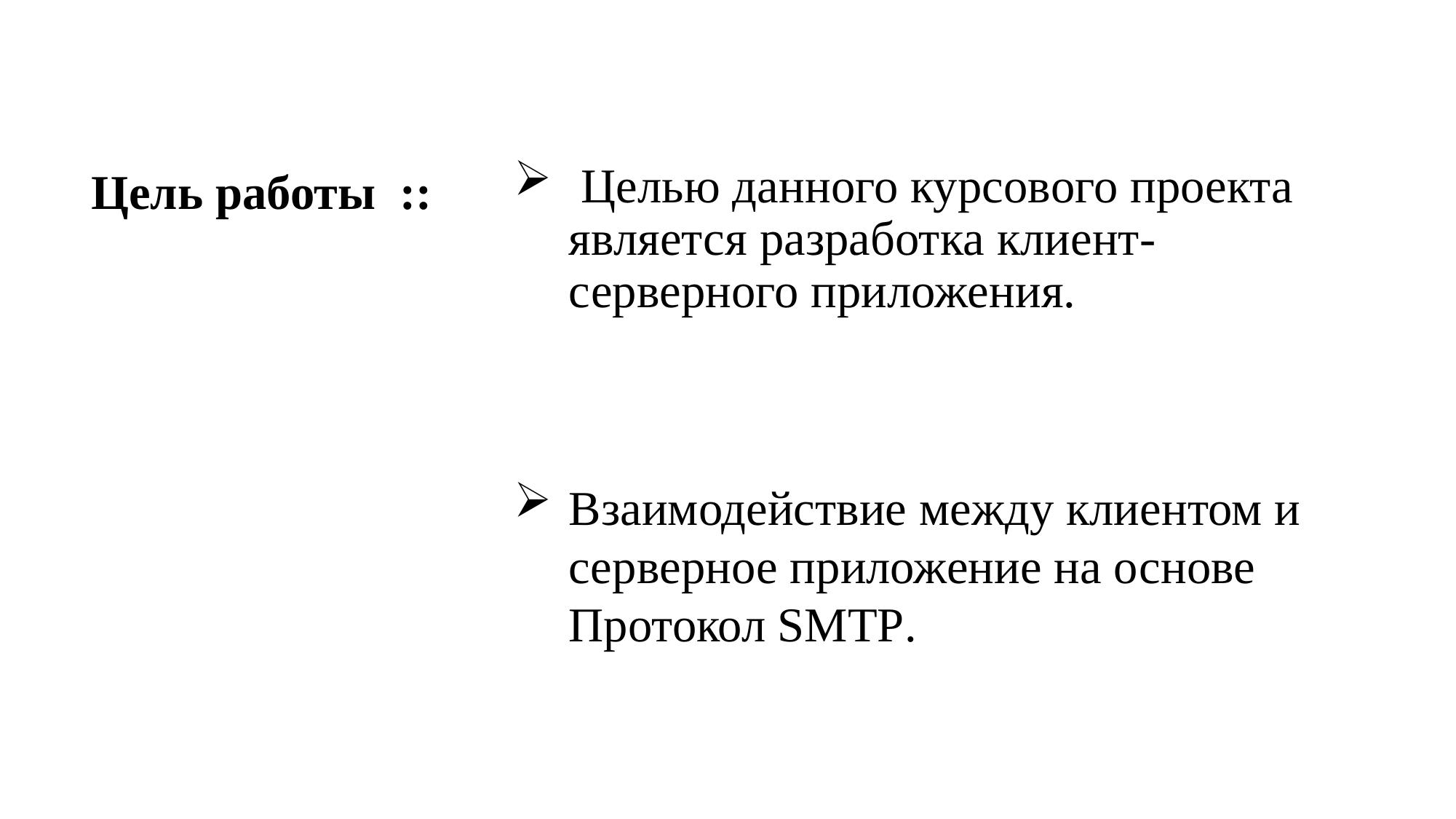

# Целью данного курсового проекта   является разработка клиент-серверного приложения.
Цель работы  ::
Взаимодействие между клиентом и
серверное приложение на основе
Протокол SMTP.